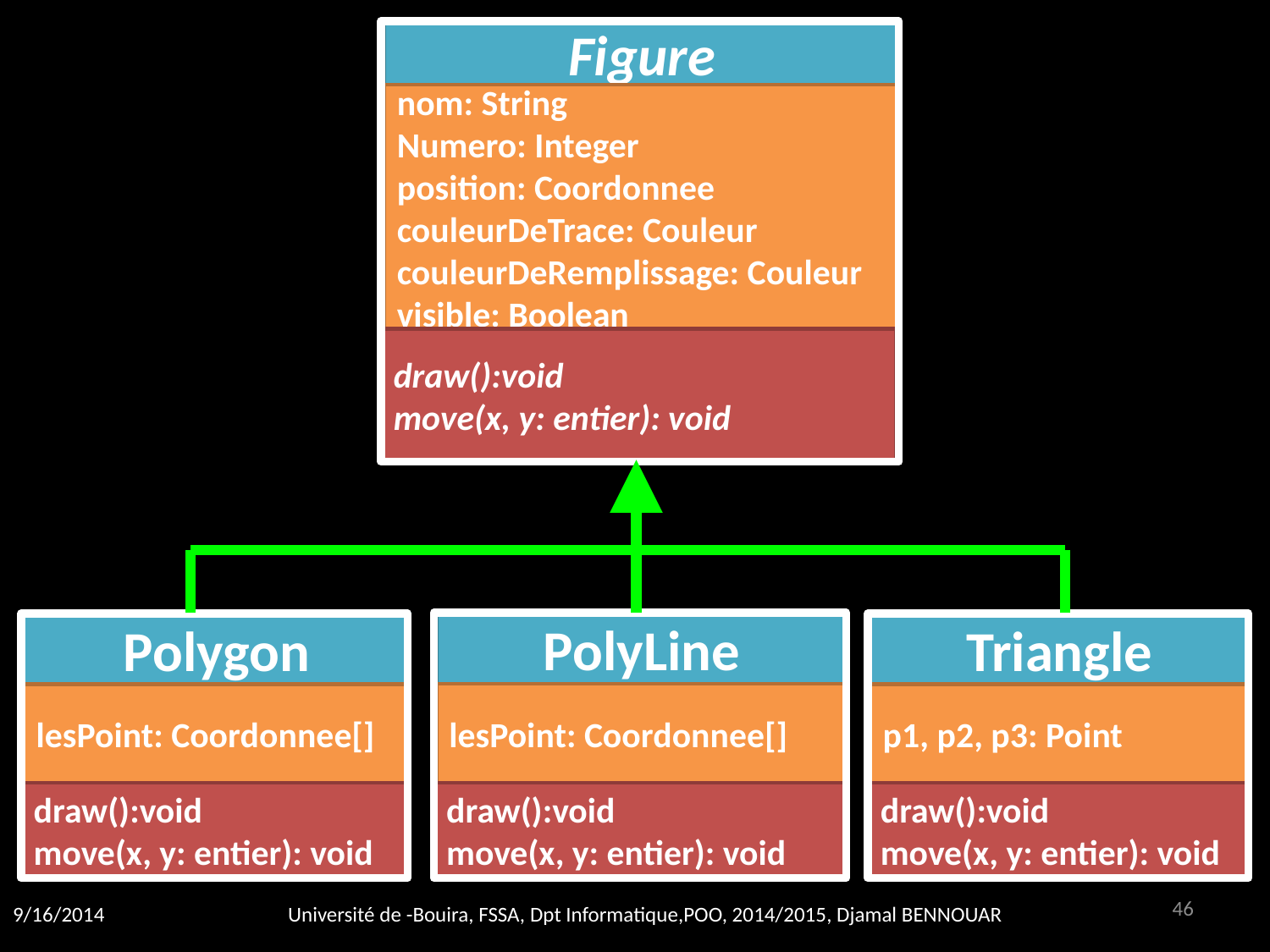

Figure
nom: String
Numero: Integer
position: Coordonnee
couleurDeTrace: Couleur
couleurDeRemplissage: Couleur
visible: Boolean
draw():void
move(x, y: entier): void
PolyLine

lesPoint: Coordonnee[]
draw():void
move(x, y: entier): void

Polygon
lesPoint: Coordonnee[]
draw():void
move(x, y: entier): void
Triangle

p1, p2, p3: Point
draw():void
move(x, y: entier): void
46
9/16/2014
Université de -Bouira, FSSA, Dpt Informatique,POO, 2014/2015, Djamal BENNOUAR